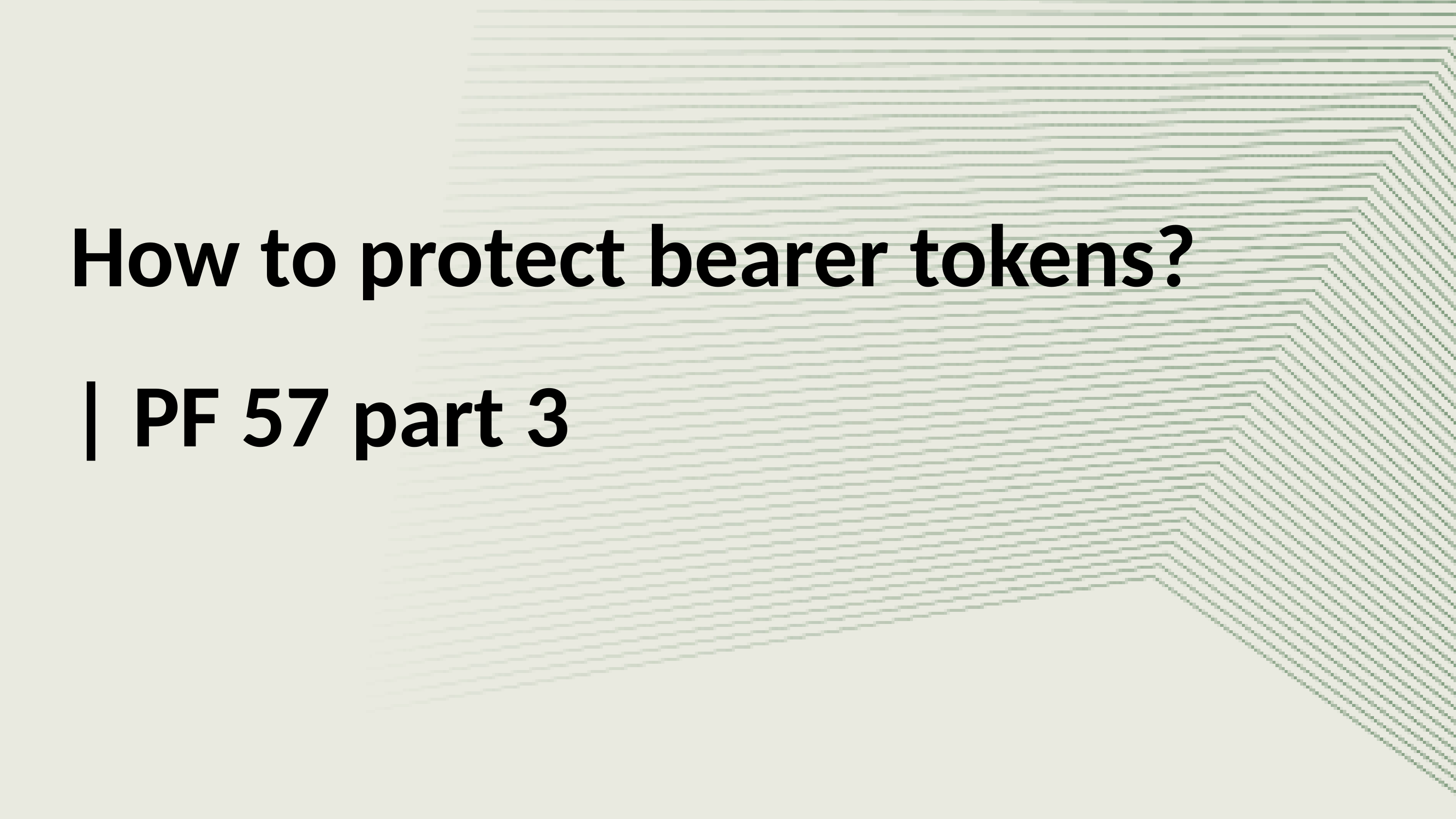

How to protect bearer tokens? | PF 57 part 3